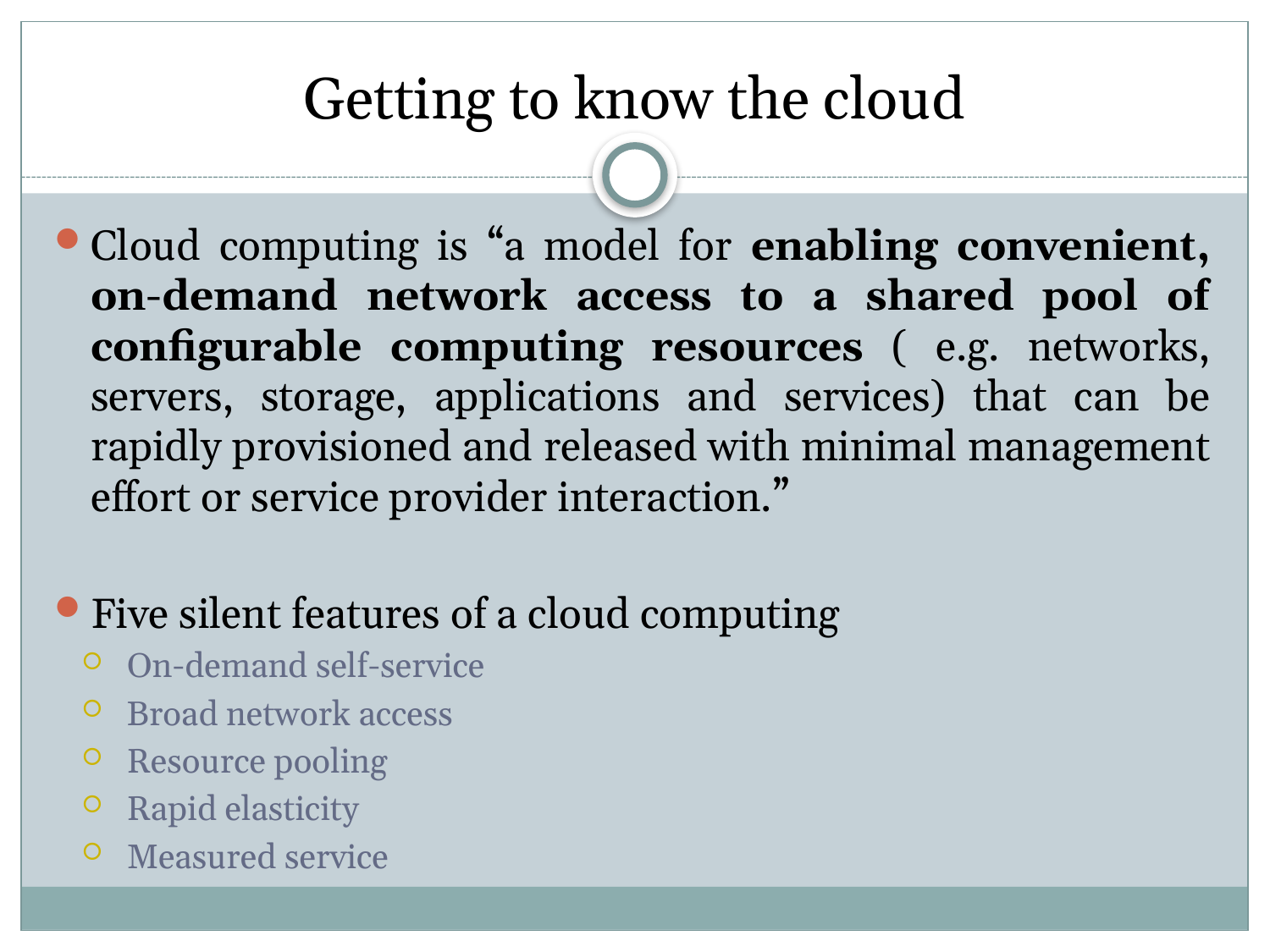

# Getting to know the cloud
Cloud computing is “a model for enabling convenient, on-demand network access to a shared pool of configurable computing resources ( e.g. networks, servers, storage, applications and services) that can be rapidly provisioned and released with minimal management effort or service provider interaction.”

Five silent features of a cloud computing
On-demand self-service
Broad network access
Resource pooling
Rapid elasticity
Measured service